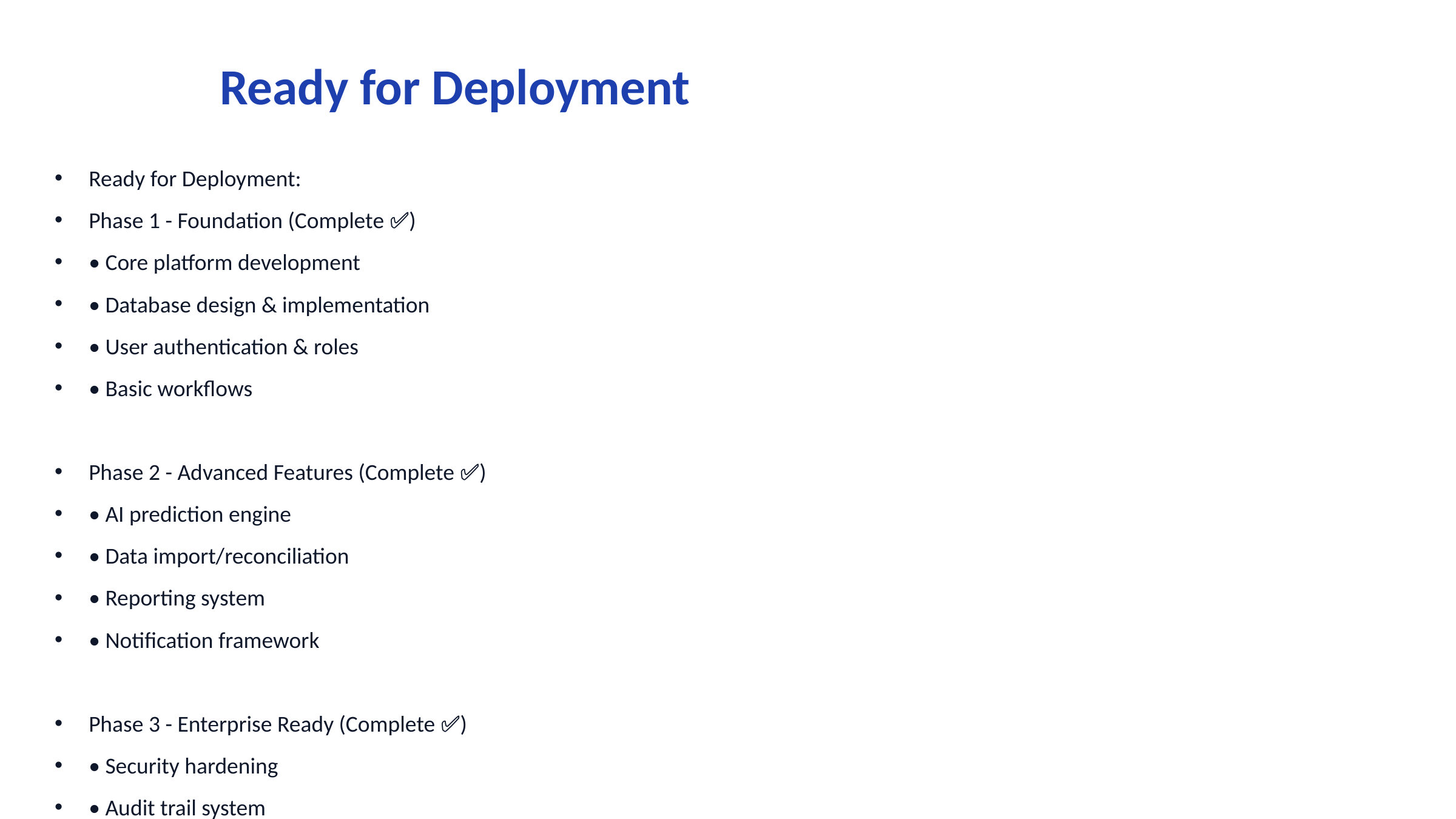

# Ready for Deployment
Ready for Deployment:
Phase 1 - Foundation (Complete ✅)
• Core platform development
• Database design & implementation
• User authentication & roles
• Basic workflows

Phase 2 - Advanced Features (Complete ✅)
• AI prediction engine
• Data import/reconciliation
• Reporting system
• Notification framework

Phase 3 - Enterprise Ready (Complete ✅)
• Security hardening
• Audit trail system
• Performance optimization
• Professional branding

Next Steps: Production deployment • Enterprise onboarding • ML training • Mobile app